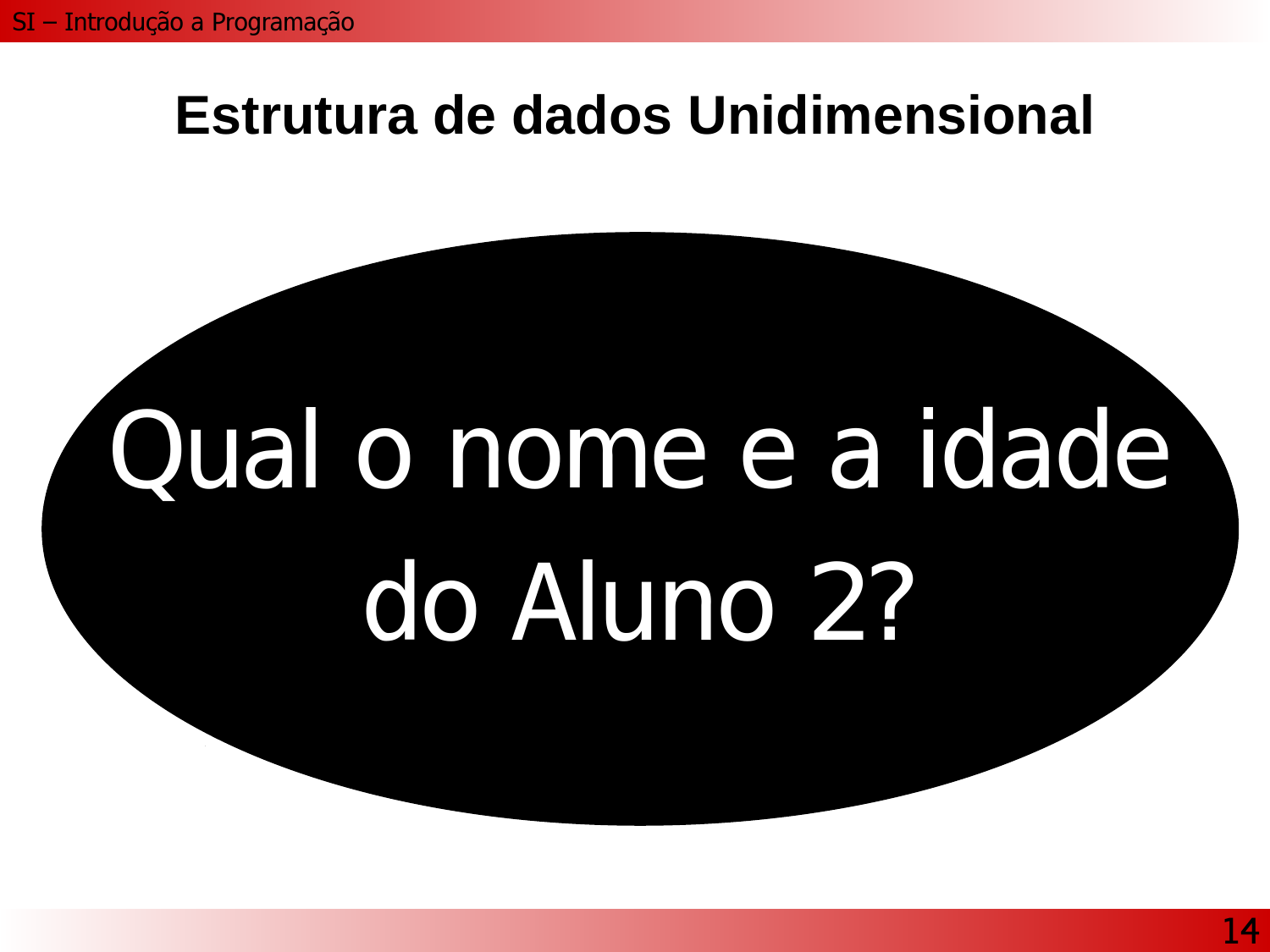

# Estrutura de dados Unidimensional
 Qual o nome e a idade
do Aluno 2?

14